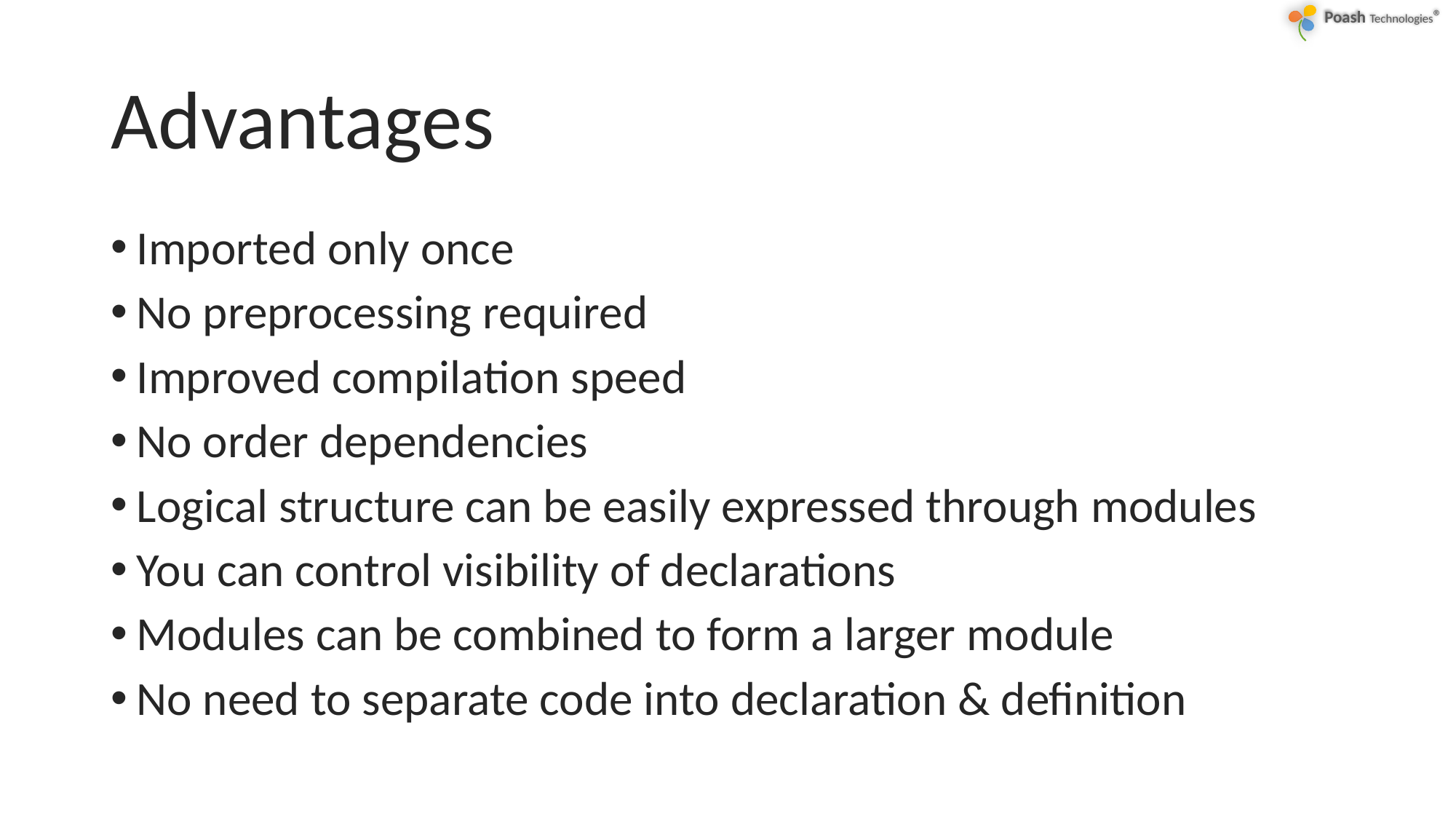

# Advantages
Imported only once
No preprocessing required
Improved compilation speed
No order dependencies
Logical structure can be easily expressed through modules
You can control visibility of declarations
Modules can be combined to form a larger module
No need to separate code into declaration & definition